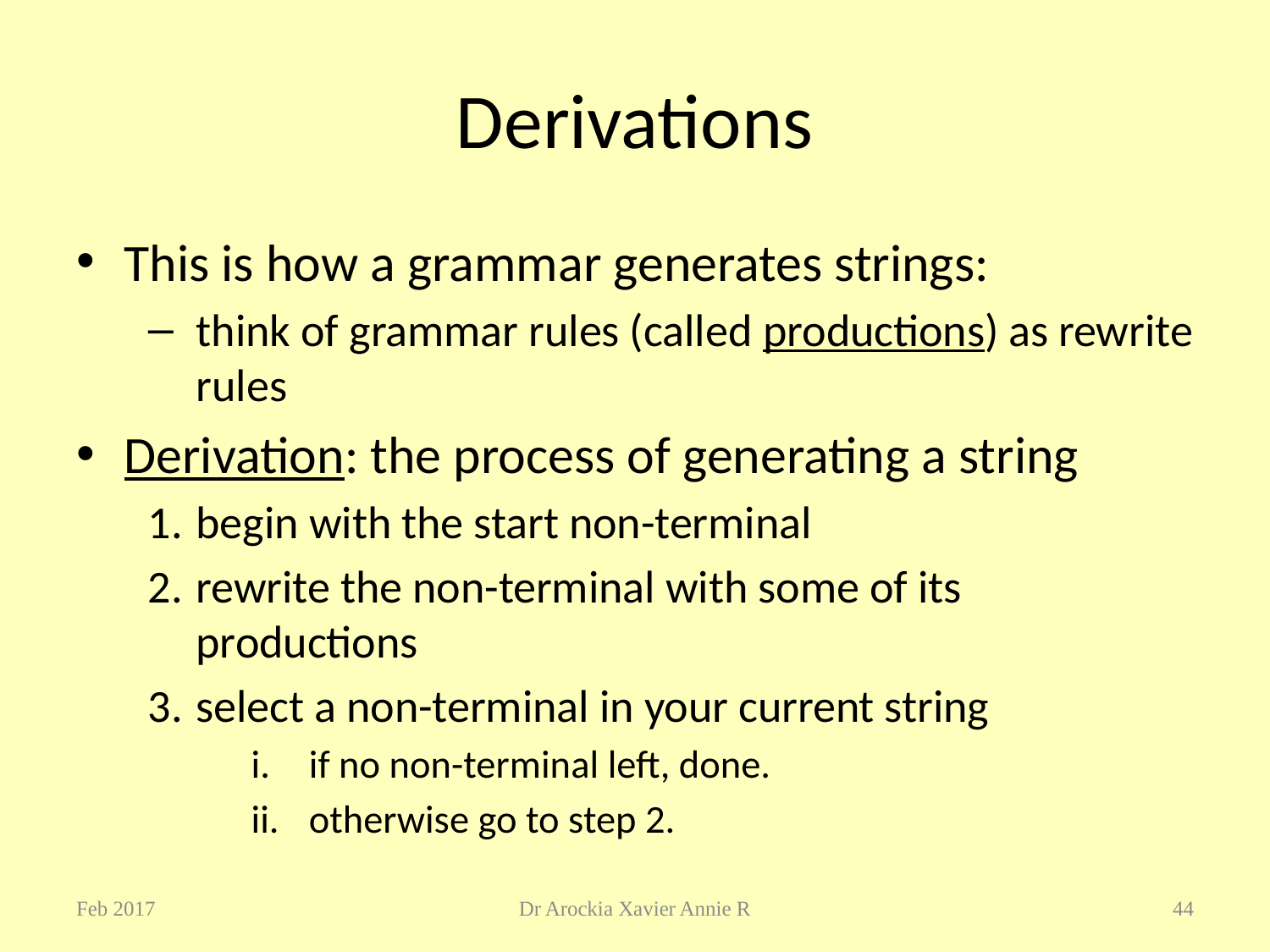

# Derivations
This is how a grammar generates strings:
think of grammar rules (called productions) as rewrite rules
Derivation: the process of generating a string
begin with the start non-terminal
rewrite the non-terminal with some of its productions
select a non-terminal in your current string
if no non-terminal left, done.
otherwise go to step 2.
Feb 2017
Dr Arockia Xavier Annie R
44